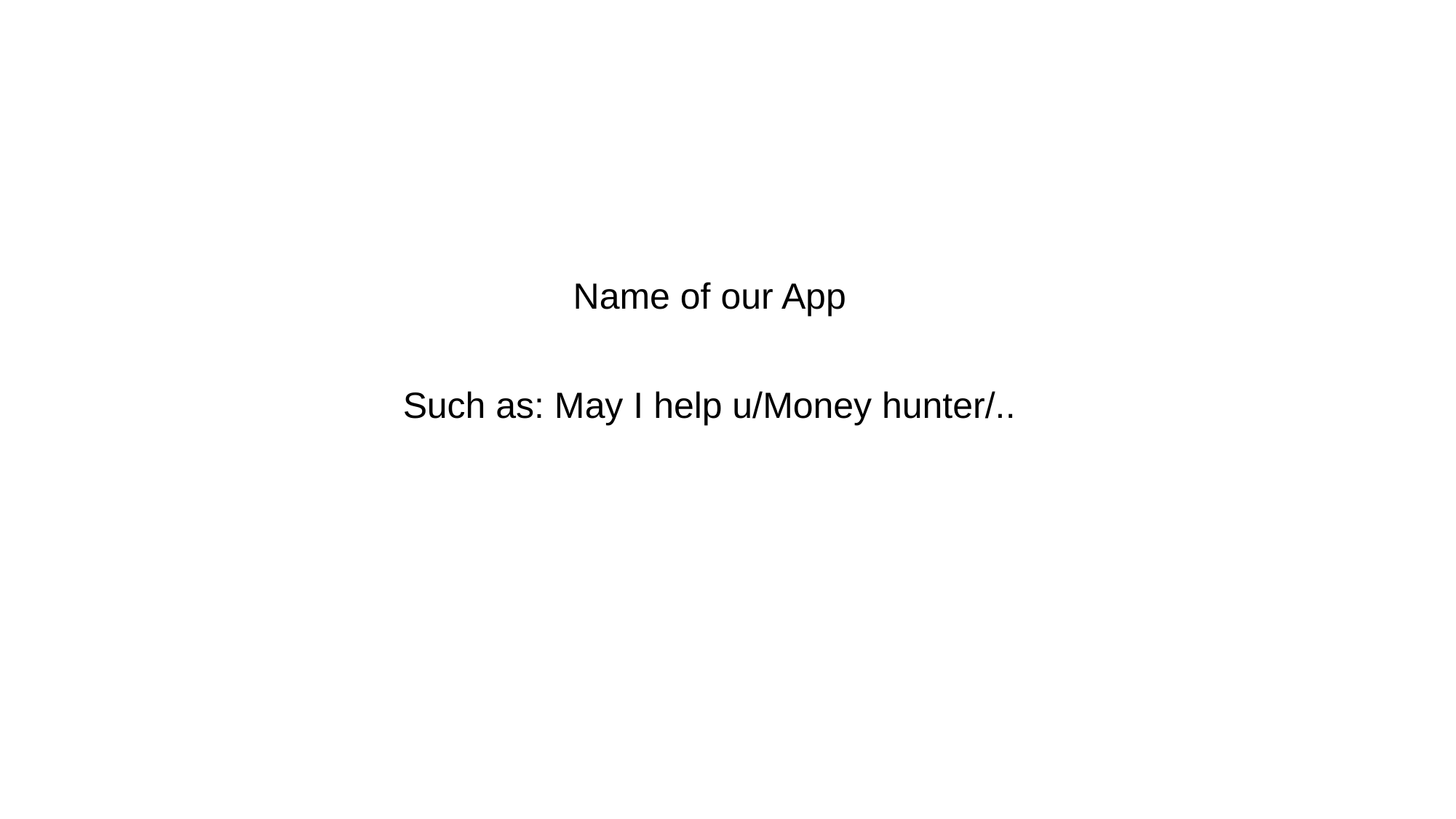

Name of our App

Such as: May I help u/Money hunter/..